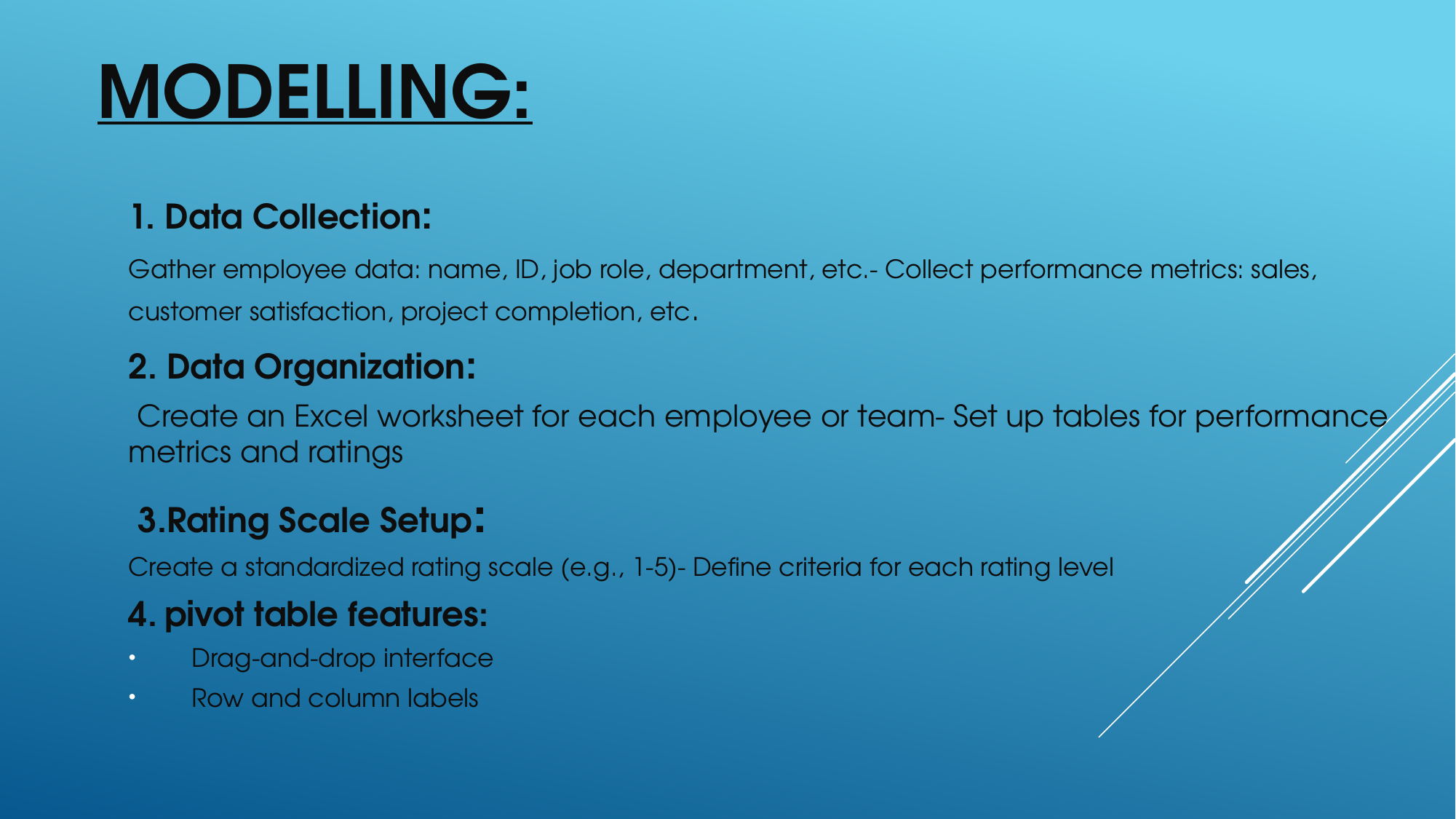

# MODELLING:
1. Data Collection:
Gather employee data: name, ID, job role, department, etc.- Collect performance metrics: sales, customer satisfaction, project completion, etc.
2. Data Organization:
 Create an Excel worksheet for each employee or team- Set up tables for performance metrics and ratings
 3.Rating Scale Setup:
Create a standardized rating scale (e.g., 1-5)- Define criteria for each rating level
4. pivot table features:
Drag-and-drop interface
Row and column labels